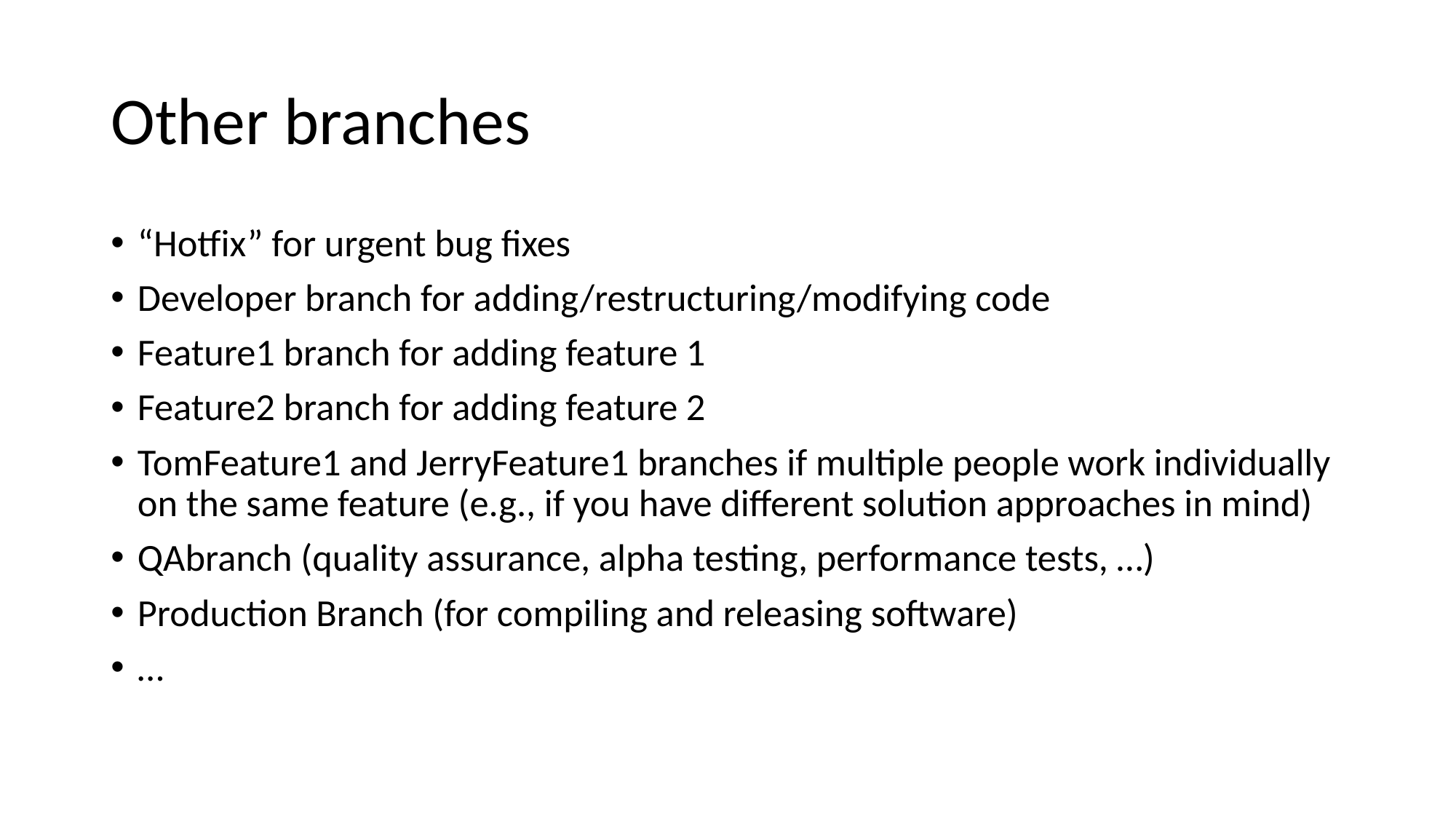

# Other branches
“Hotfix” for urgent bug fixes
Developer branch for adding/restructuring/modifying code
Feature1 branch for adding feature 1
Feature2 branch for adding feature 2
TomFeature1 and JerryFeature1 branches if multiple people work individually on the same feature (e.g., if you have different solution approaches in mind)
QAbranch (quality assurance, alpha testing, performance tests, …)
Production Branch (for compiling and releasing software)
…